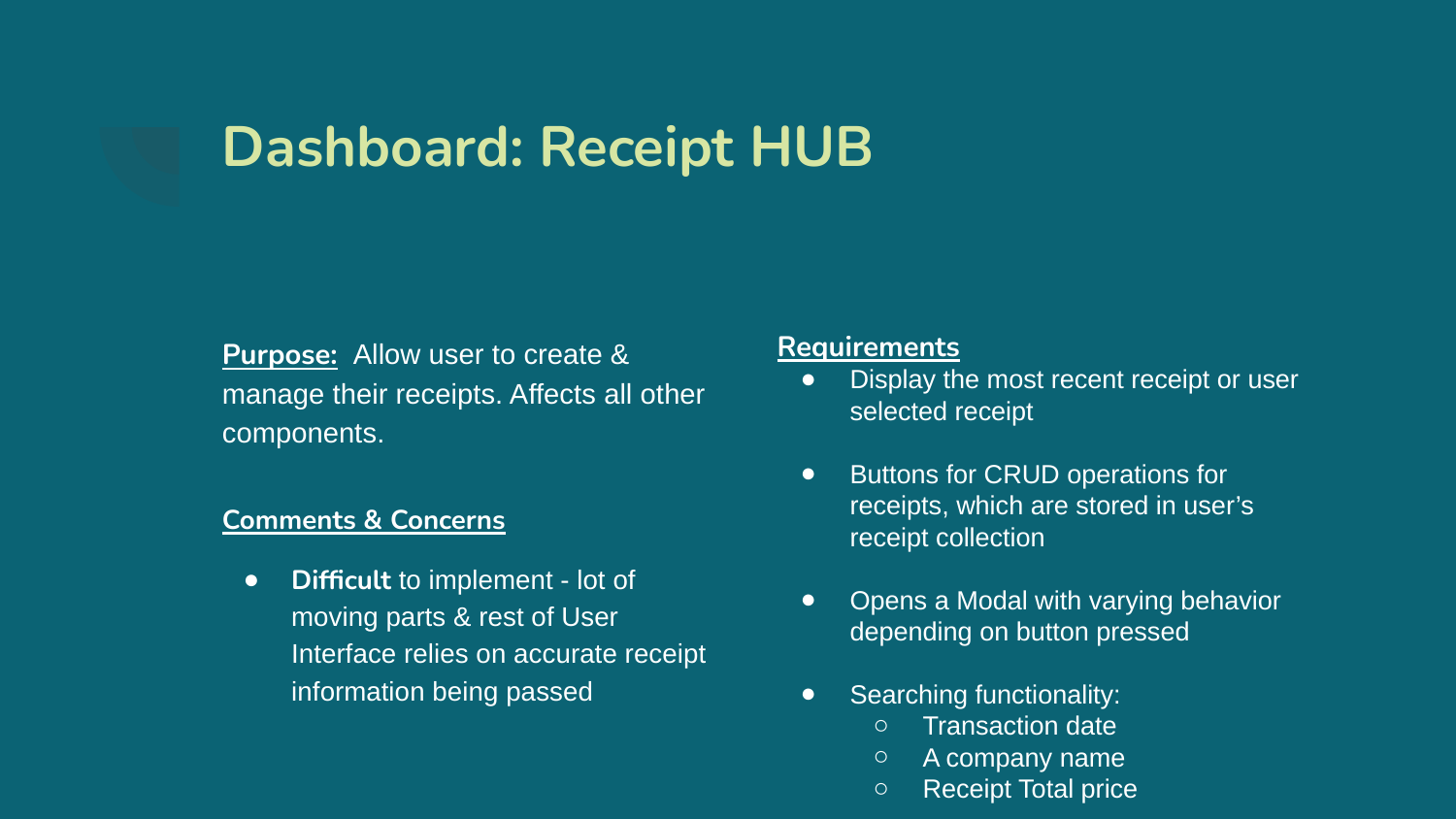

# Dashboard: Receipt HUB
Requirements
Display the most recent receipt or user selected receipt
Buttons for CRUD operations for receipts, which are stored in user’s receipt collection
Opens a Modal with varying behavior depending on button pressed
Searching functionality:
Transaction date
A company name
Receipt Total price
Purpose:  Allow user to create & manage their receipts. Affects all other components.

Comments & Concerns
Difficult to implement - lot of moving parts & rest of User Interface relies on accurate receipt information being passed